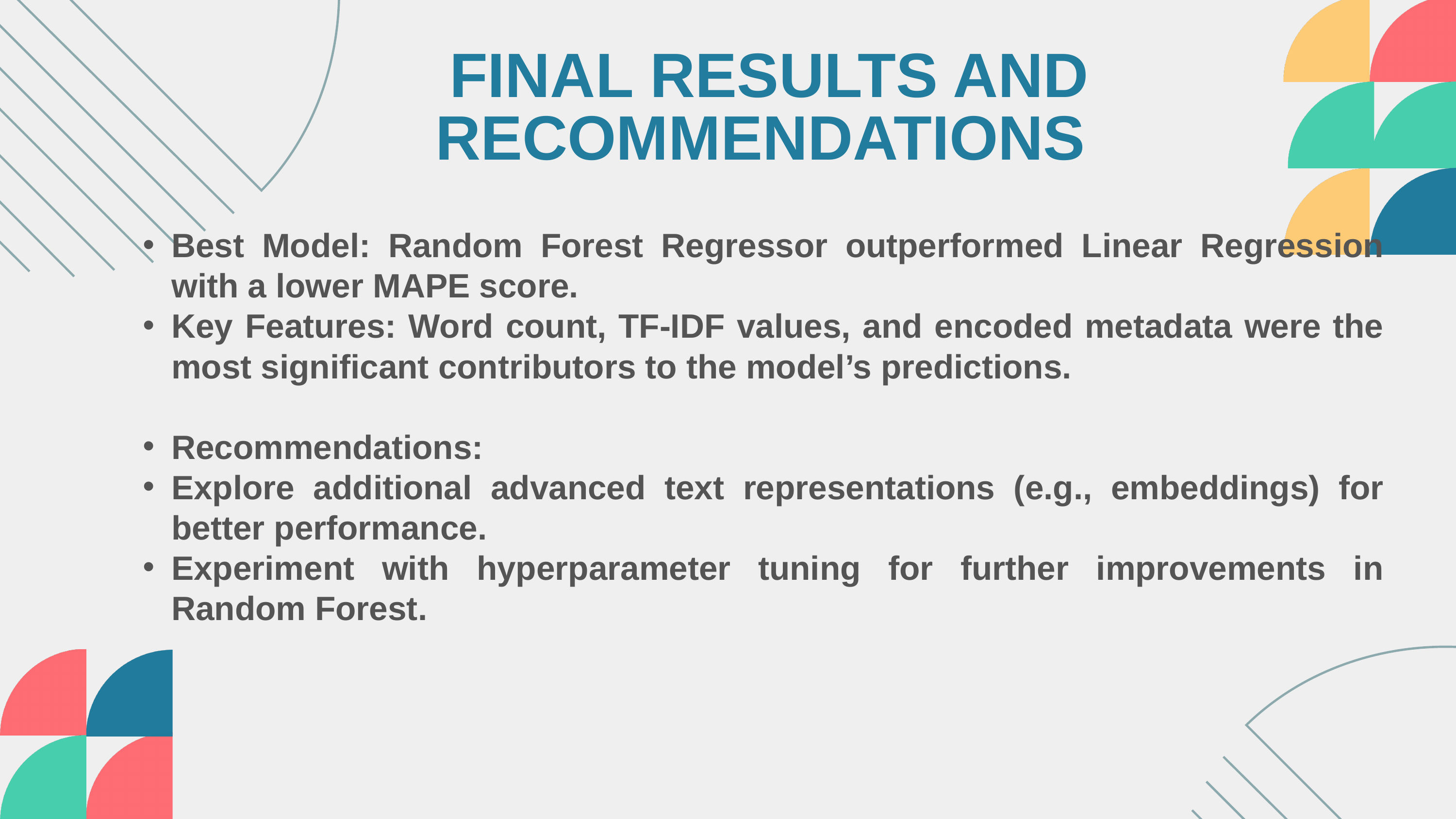

FINAL RESULTS AND RECOMMENDATIONS

Best Model: Random Forest Regressor outperformed Linear Regression with a lower MAPE score.
Key Features: Word count, TF-IDF values, and encoded metadata were the most significant contributors to the model’s predictions.

Recommendations:
Explore additional advanced text representations (e.g., embeddings) for better performance.
Experiment with hyperparameter tuning for further improvements in Random Forest.